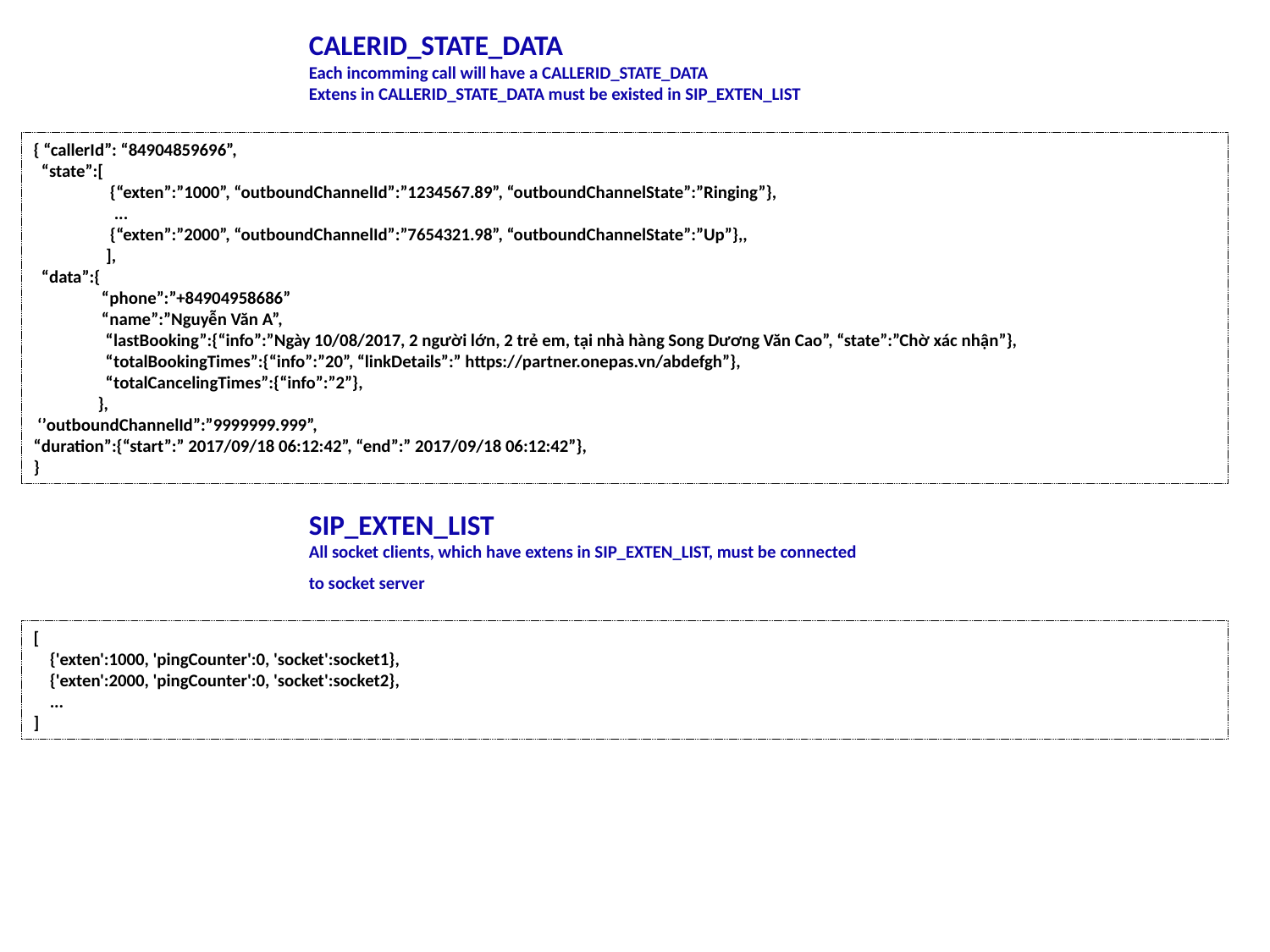

CALERID_STATE_DATA
Each incomming call will have a CALLERID_STATE_DATA
Extens in CALLERID_STATE_DATA must be existed in SIP_EXTEN_LIST
{ “callerId”: “84904859696”,
  “state”:[
                   {“exten”:”1000”, “outboundChannelId”:”1234567.89”, “outboundChannelState”:”Ringing”},
                    ...
                   {“exten”:”2000”, “outboundChannelId”:”7654321.98”, “outboundChannelState”:”Up”},,
                  ],
  “data”:{
                 “phone”:”+84904958686”
                 “name”:”Nguyễn Văn A”,
                  “lastBooking”:{“info”:”Ngày 10/08/2017, 2 người lớn, 2 trẻ em, tại nhà hàng Song Dương Văn Cao”, “state”:”Chờ xác nhận”},
                  “totalBookingTimes”:{“info”:”20”, “linkDetails”:” https://partner.onepas.vn/abdefgh”},
                  “totalCancelingTimes”:{“info”:”2”},
                },
 ‘’outboundChannelId”:”9999999.999”,
“duration”:{“start”:” 2017/09/18 06:12:42”, “end”:” 2017/09/18 06:12:42”},
}
SIP_EXTEN_LIST
All socket clients, which have extens in SIP_EXTEN_LIST, must be connected to socket server
[
    {'exten':1000, 'pingCounter':0, 'socket':socket1},
    {'exten':2000, 'pingCounter':0, 'socket':socket2},
    ...
]